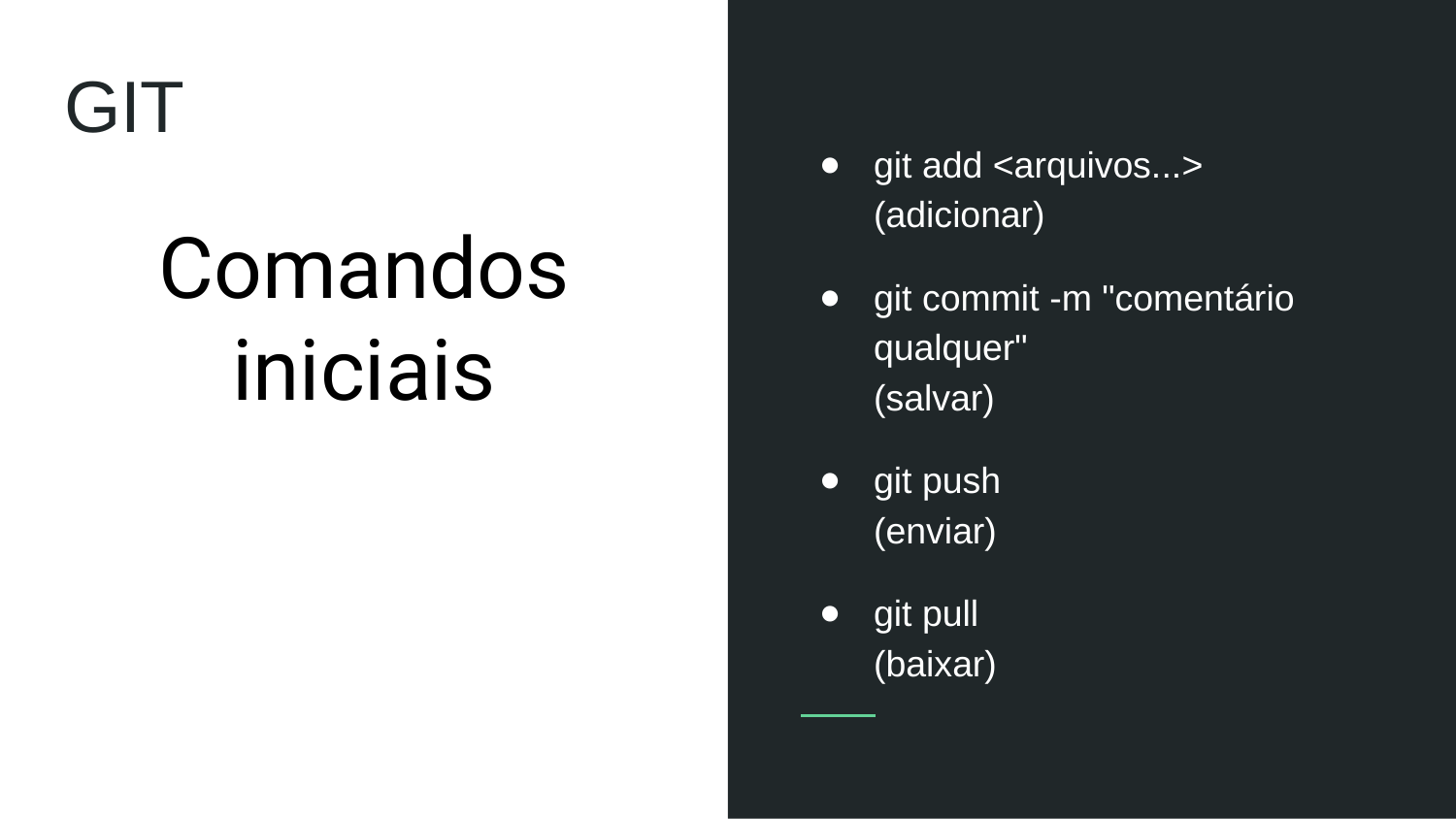

GIT
git add <arquivos...>
(adicionar)
git commit -m "comentário qualquer"
(salvar)
git push
(enviar)
git pull
(baixar)
# Comandos iniciais